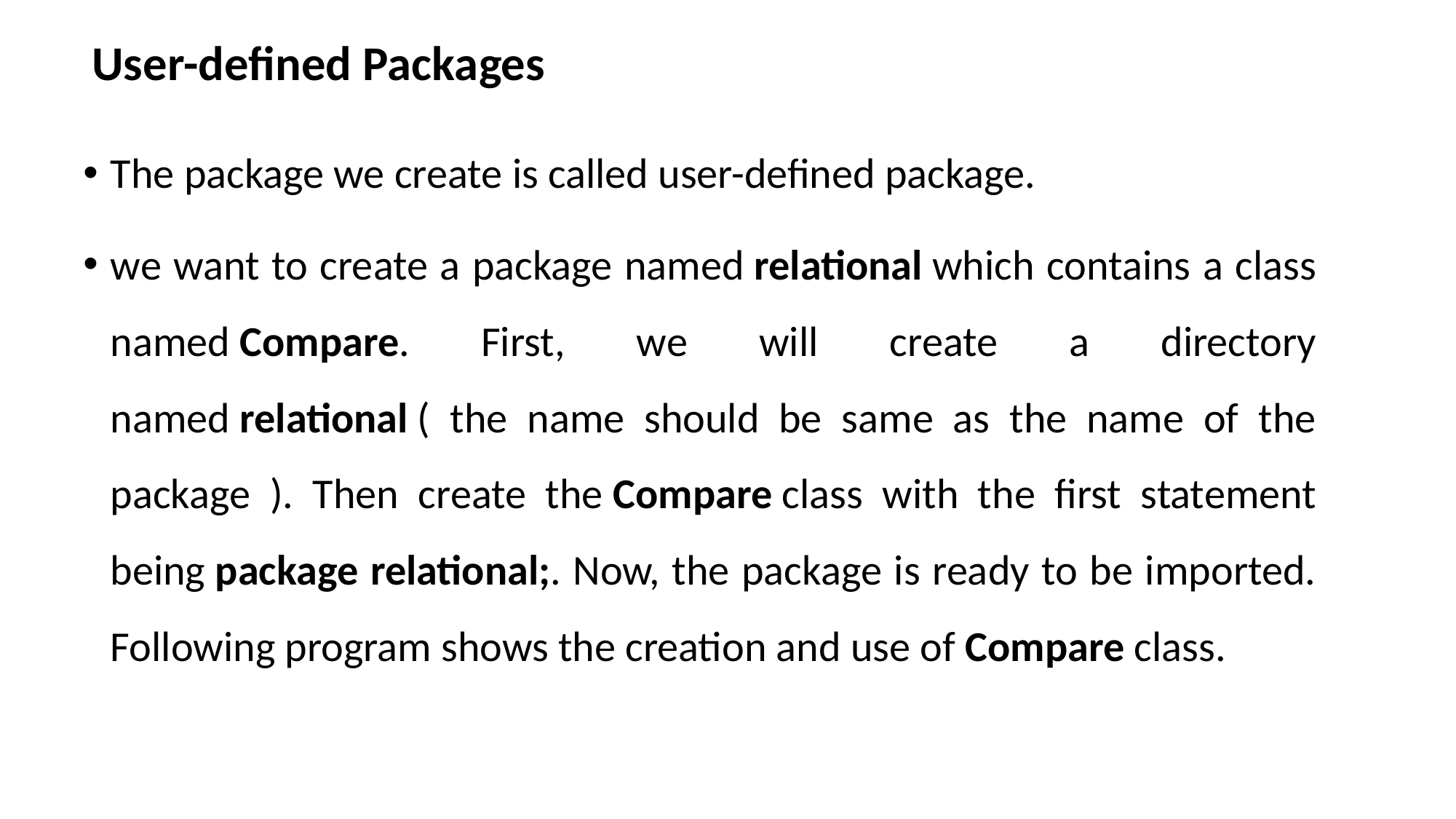

User-defined Packages
The package we create is called user-defined package.
we want to create a package named relational which contains a class named Compare. First, we will create a directory named relational ( the name should be same as the name of the package ). Then create the Compare class with the first statement being package relational;. Now, the package is ready to be imported. Following program shows the creation and use of Compare class.